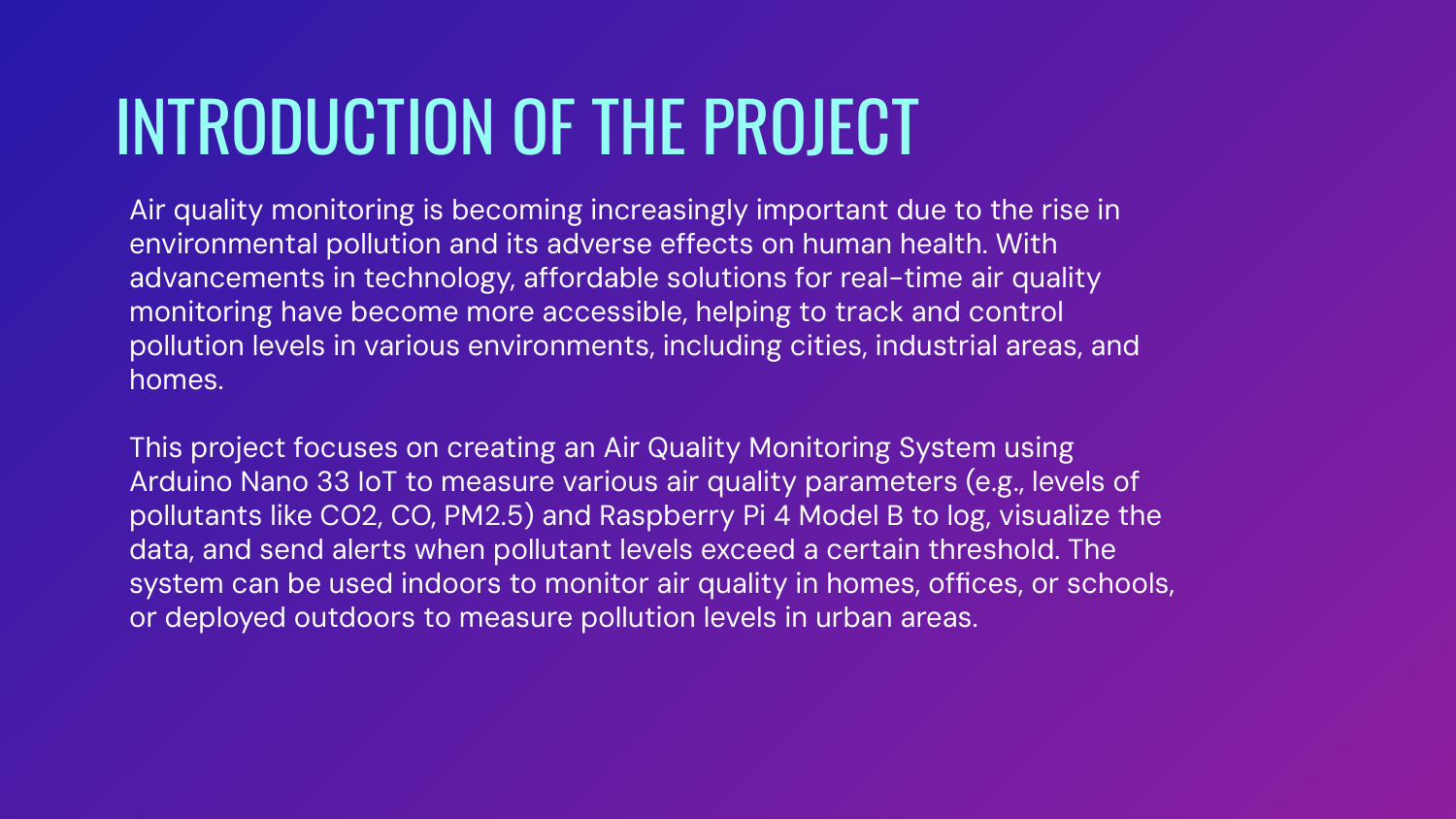

# INTRODUCTION OF THE PROJECT
Air quality monitoring is becoming increasingly important due to the rise in environmental pollution and its adverse effects on human health. With advancements in technology, affordable solutions for real-time air quality monitoring have become more accessible, helping to track and control pollution levels in various environments, including cities, industrial areas, and homes.

This project focuses on creating an Air Quality Monitoring System using Arduino Nano 33 IoT to measure various air quality parameters (e.g., levels of pollutants like CO2, CO, PM2.5) and Raspberry Pi 4 Model B to log, visualize the data, and send alerts when pollutant levels exceed a certain threshold. The system can be used indoors to monitor air quality in homes, offices, or schools, or deployed outdoors to measure pollution levels in urban areas.